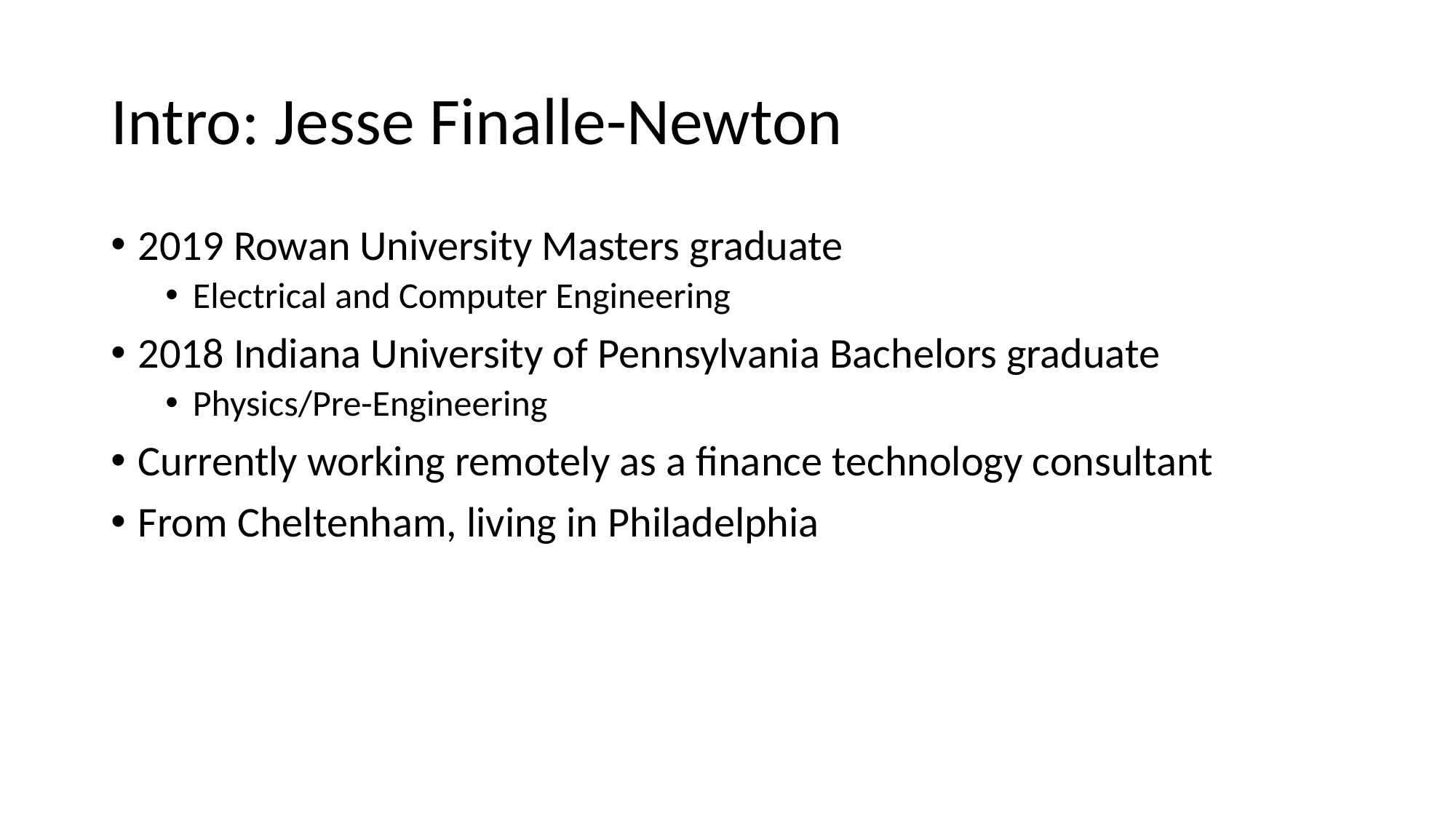

# Intro: Jesse Finalle-Newton
2019 Rowan University Masters graduate
Electrical and Computer Engineering
2018 Indiana University of Pennsylvania Bachelors graduate
Physics/Pre-Engineering
Currently working remotely as a finance technology consultant
From Cheltenham, living in Philadelphia